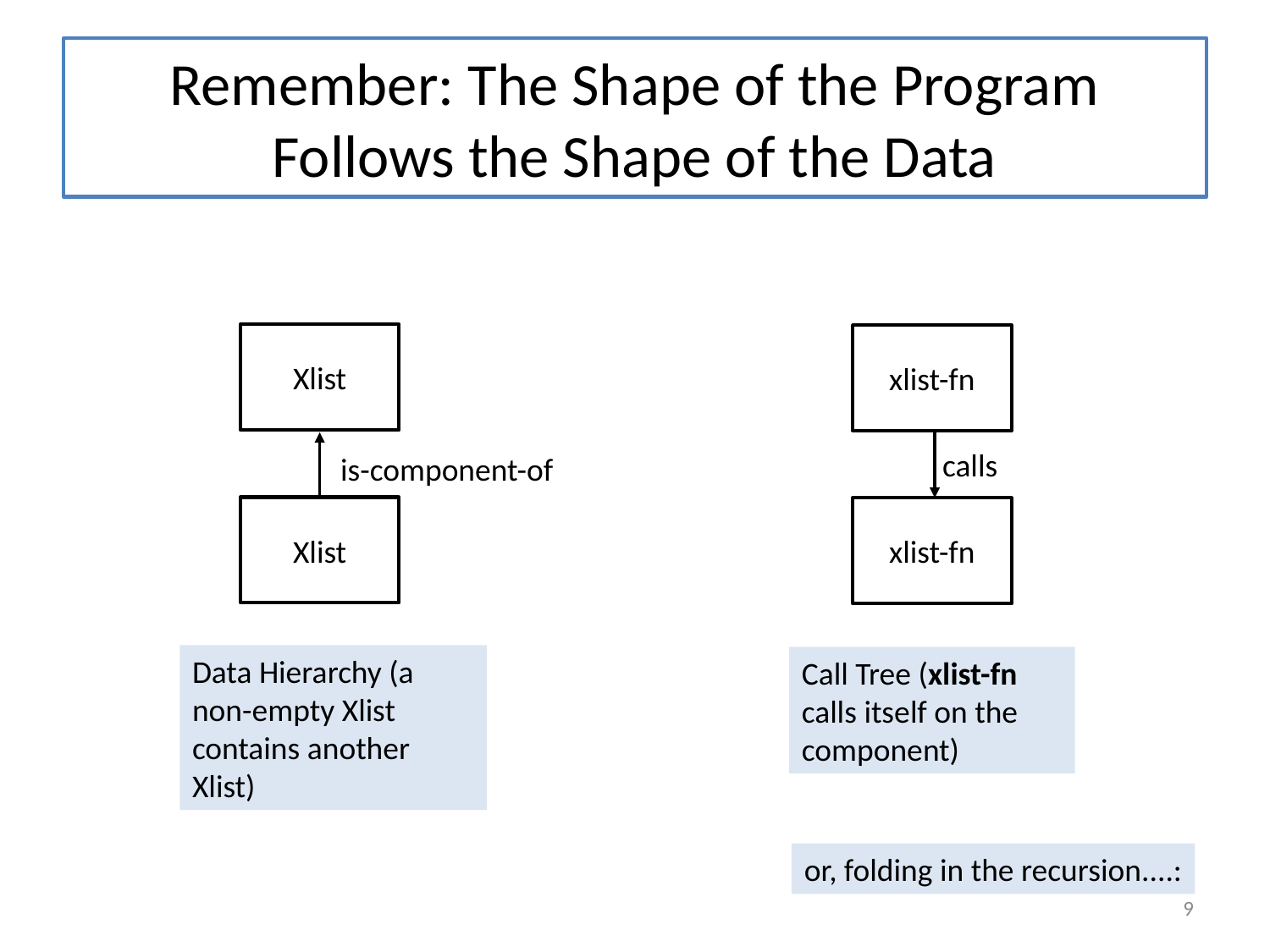

# Remember: The Shape of the Program Follows the Shape of the Data
Xlist
Xlist
xlist-fn
xlist-fn
calls
is-component-of
Data Hierarchy (a non-empty Xlist contains another Xlist)
Call Tree (xlist-fn calls itself on the component)
or, folding in the recursion....:
9